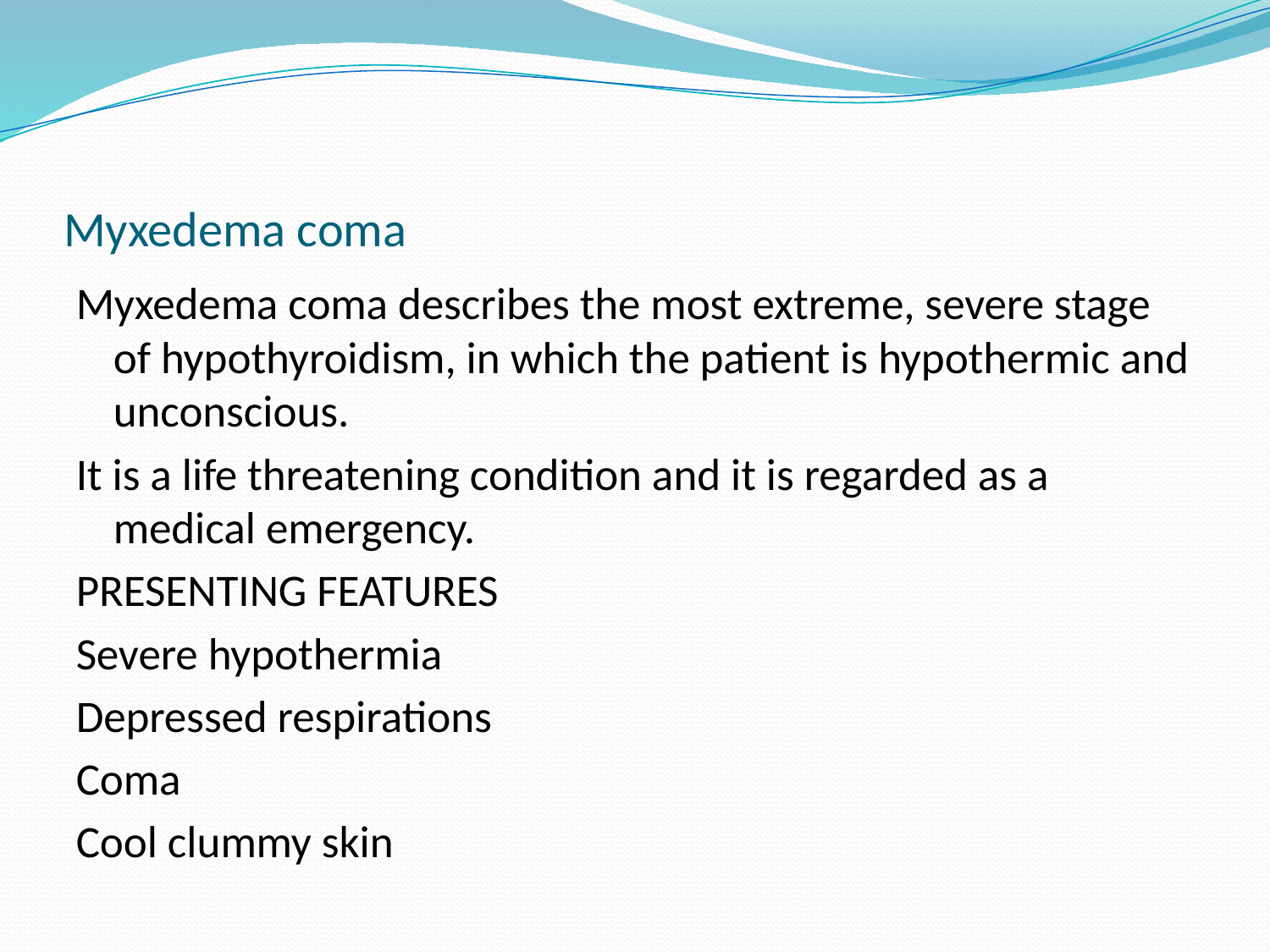

# Myxedema coma
Myxedema coma describes the most extreme, severe stage of hypothyroidism, in which the patient is hypothermic and unconscious.
It is a life threatening condition and it is regarded as a medical emergency.
PRESENTING FEATURES
Severe hypothermia
Depressed respirations
Coma
Cool clummy skin